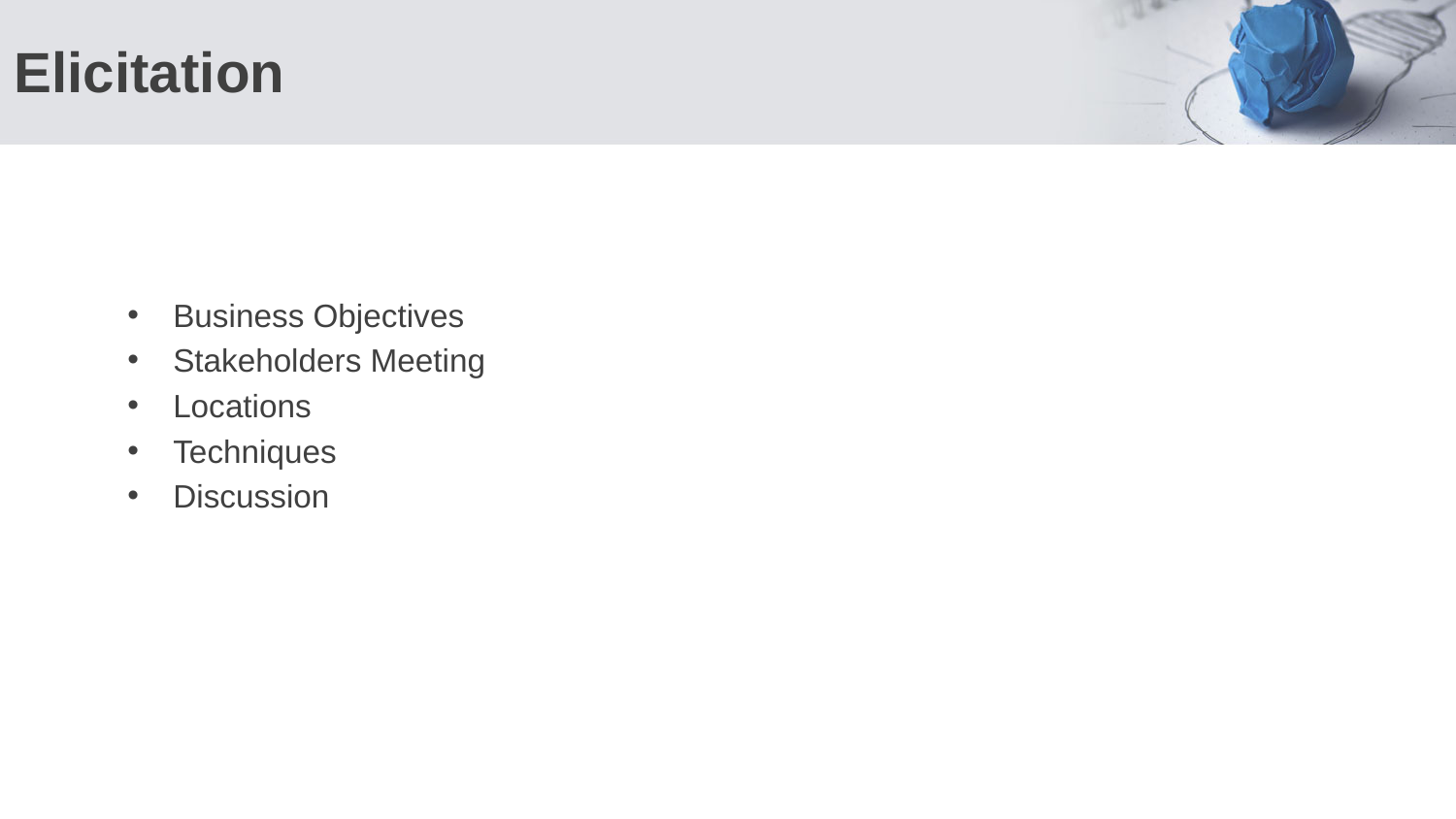

# Elicitation

Business Objectives
Stakeholders Meeting
Locations
Techniques
Discussion